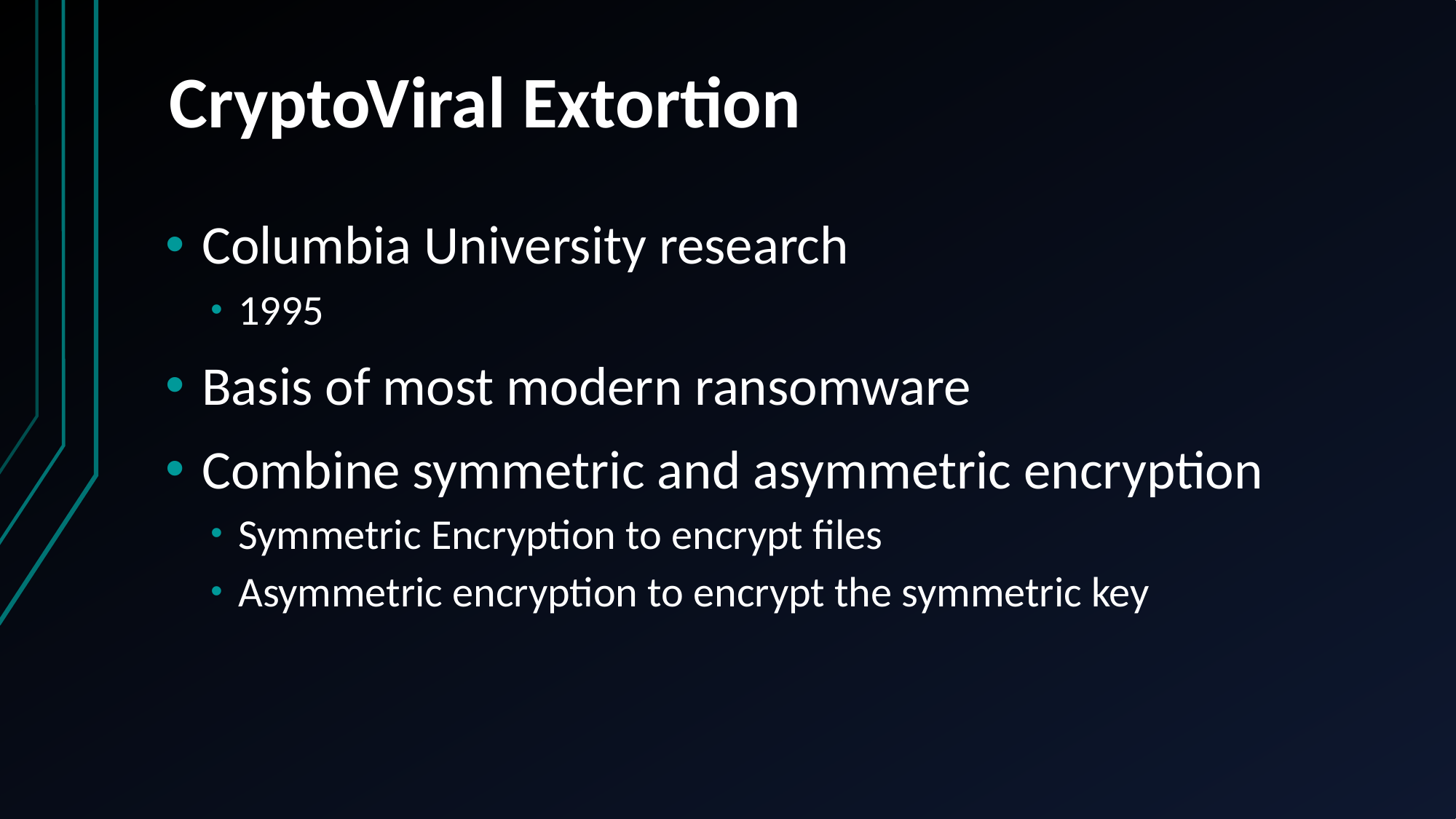

# CryptoViral Extortion
Columbia University research
1995
Basis of most modern ransomware
Combine symmetric and asymmetric encryption
Symmetric Encryption to encrypt files
Asymmetric encryption to encrypt the symmetric key